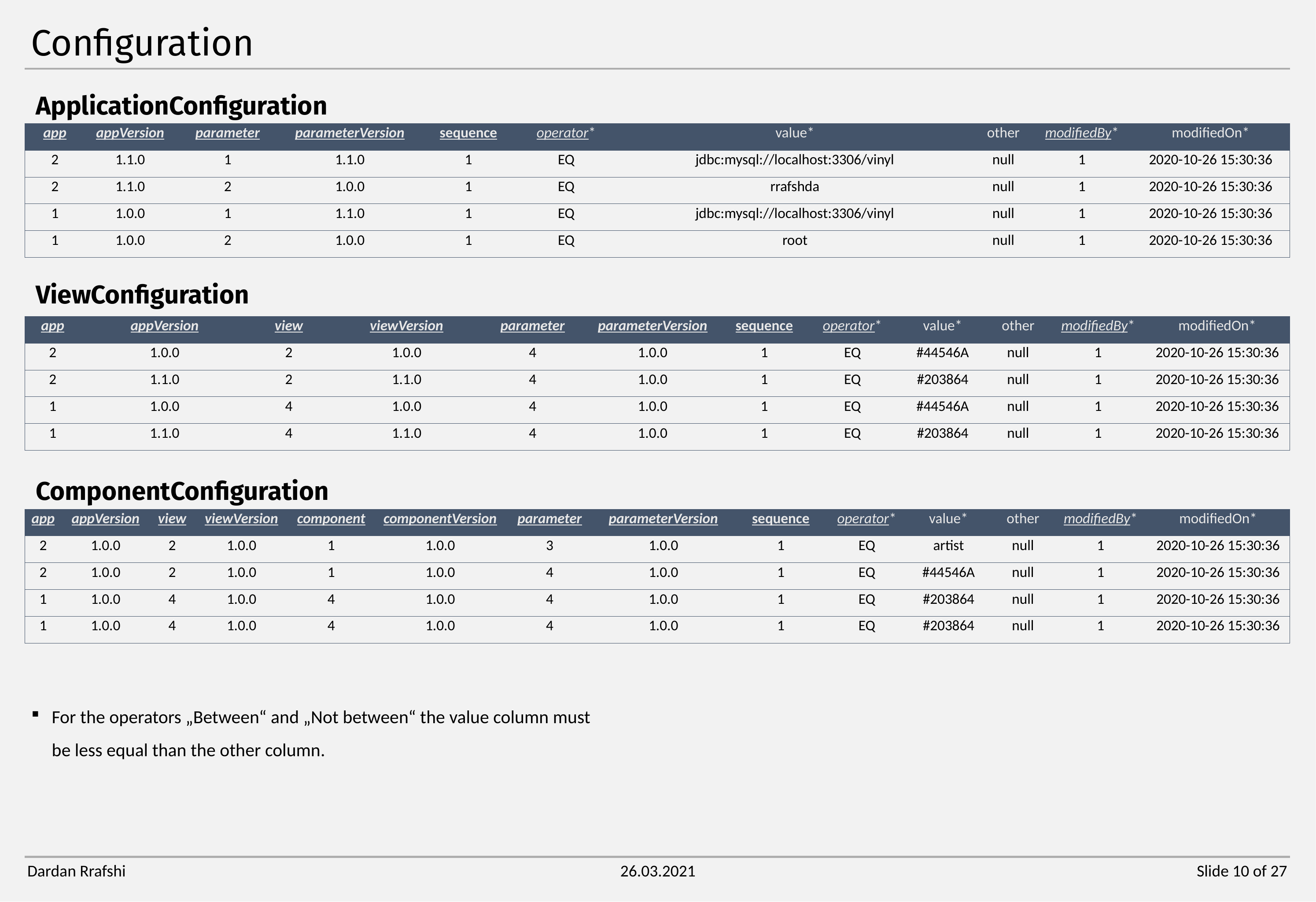

Configuration
ApplicationConfiguration
| app | appVersion | parameter | parameterVersion | sequence | operator\* | value\* | other | modifiedBy\* | modifiedOn\* |
| --- | --- | --- | --- | --- | --- | --- | --- | --- | --- |
| 2 | 1.1.0 | 1 | 1.1.0 | 1 | EQ | jdbc:mysql://localhost:3306/vinyl | null | 1 | 2020-10-26 15:30:36 |
| 2 | 1.1.0 | 2 | 1.0.0 | 1 | EQ | rrafshda | null | 1 | 2020-10-26 15:30:36 |
| 1 | 1.0.0 | 1 | 1.1.0 | 1 | EQ | jdbc:mysql://localhost:3306/vinyl | null | 1 | 2020-10-26 15:30:36 |
| 1 | 1.0.0 | 2 | 1.0.0 | 1 | EQ | root | null | 1 | 2020-10-26 15:30:36 |
ViewConfiguration
| app | appVersion | view | viewVersion | parameter | parameterVersion | sequence | operator\* | value\* | other | modifiedBy\* | modifiedOn\* |
| --- | --- | --- | --- | --- | --- | --- | --- | --- | --- | --- | --- |
| 2 | 1.0.0 | 2 | 1.0.0 | 4 | 1.0.0 | 1 | EQ | #44546A | null | 1 | 2020-10-26 15:30:36 |
| 2 | 1.1.0 | 2 | 1.1.0 | 4 | 1.0.0 | 1 | EQ | #203864 | null | 1 | 2020-10-26 15:30:36 |
| 1 | 1.0.0 | 4 | 1.0.0 | 4 | 1.0.0 | 1 | EQ | #44546A | null | 1 | 2020-10-26 15:30:36 |
| 1 | 1.1.0 | 4 | 1.1.0 | 4 | 1.0.0 | 1 | EQ | #203864 | null | 1 | 2020-10-26 15:30:36 |
ComponentConfiguration
| app | appVersion | view | viewVersion | component | componentVersion | parameter | parameterVersion | sequence | operator\* | value\* | other | modifiedBy\* | modifiedOn\* |
| --- | --- | --- | --- | --- | --- | --- | --- | --- | --- | --- | --- | --- | --- |
| 2 | 1.0.0 | 2 | 1.0.0 | 1 | 1.0.0 | 3 | 1.0.0 | 1 | EQ | artist | null | 1 | 2020-10-26 15:30:36 |
| 2 | 1.0.0 | 2 | 1.0.0 | 1 | 1.0.0 | 4 | 1.0.0 | 1 | EQ | #44546A | null | 1 | 2020-10-26 15:30:36 |
| 1 | 1.0.0 | 4 | 1.0.0 | 4 | 1.0.0 | 4 | 1.0.0 | 1 | EQ | #203864 | null | 1 | 2020-10-26 15:30:36 |
| 1 | 1.0.0 | 4 | 1.0.0 | 4 | 1.0.0 | 4 | 1.0.0 | 1 | EQ | #203864 | null | 1 | 2020-10-26 15:30:36 |
For the operators „Between“ and „Not between“ the value column must be less equal than the other column.
Dardan Rrafshi
26.03.2021
Slide 10 of 27